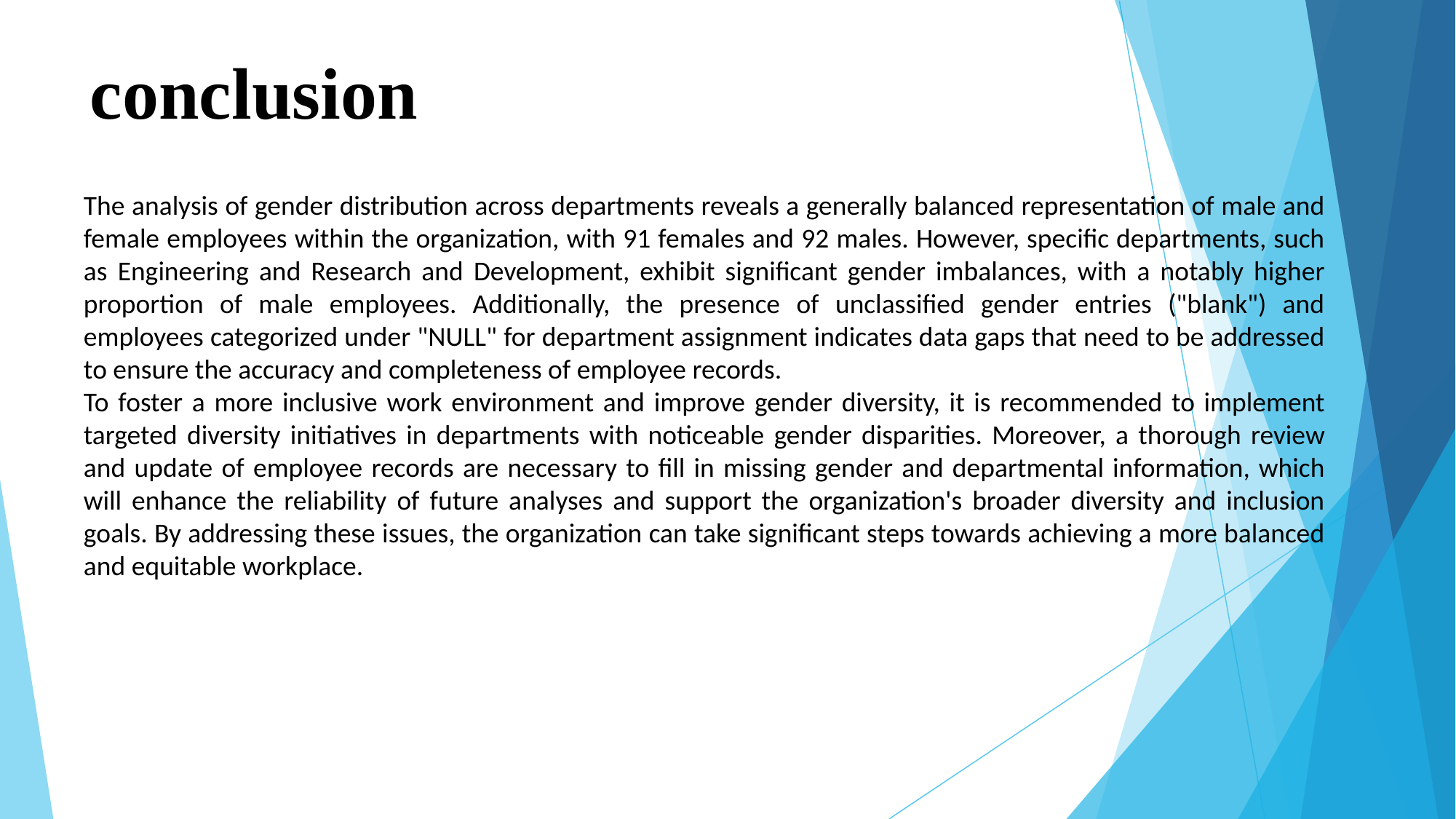

# conclusion
The analysis of gender distribution across departments reveals a generally balanced representation of male and female employees within the organization, with 91 females and 92 males. However, specific departments, such as Engineering and Research and Development, exhibit significant gender imbalances, with a notably higher proportion of male employees. Additionally, the presence of unclassified gender entries ("blank") and employees categorized under "NULL" for department assignment indicates data gaps that need to be addressed to ensure the accuracy and completeness of employee records.
To foster a more inclusive work environment and improve gender diversity, it is recommended to implement targeted diversity initiatives in departments with noticeable gender disparities. Moreover, a thorough review and update of employee records are necessary to fill in missing gender and departmental information, which will enhance the reliability of future analyses and support the organization's broader diversity and inclusion goals. By addressing these issues, the organization can take significant steps towards achieving a more balanced and equitable workplace.